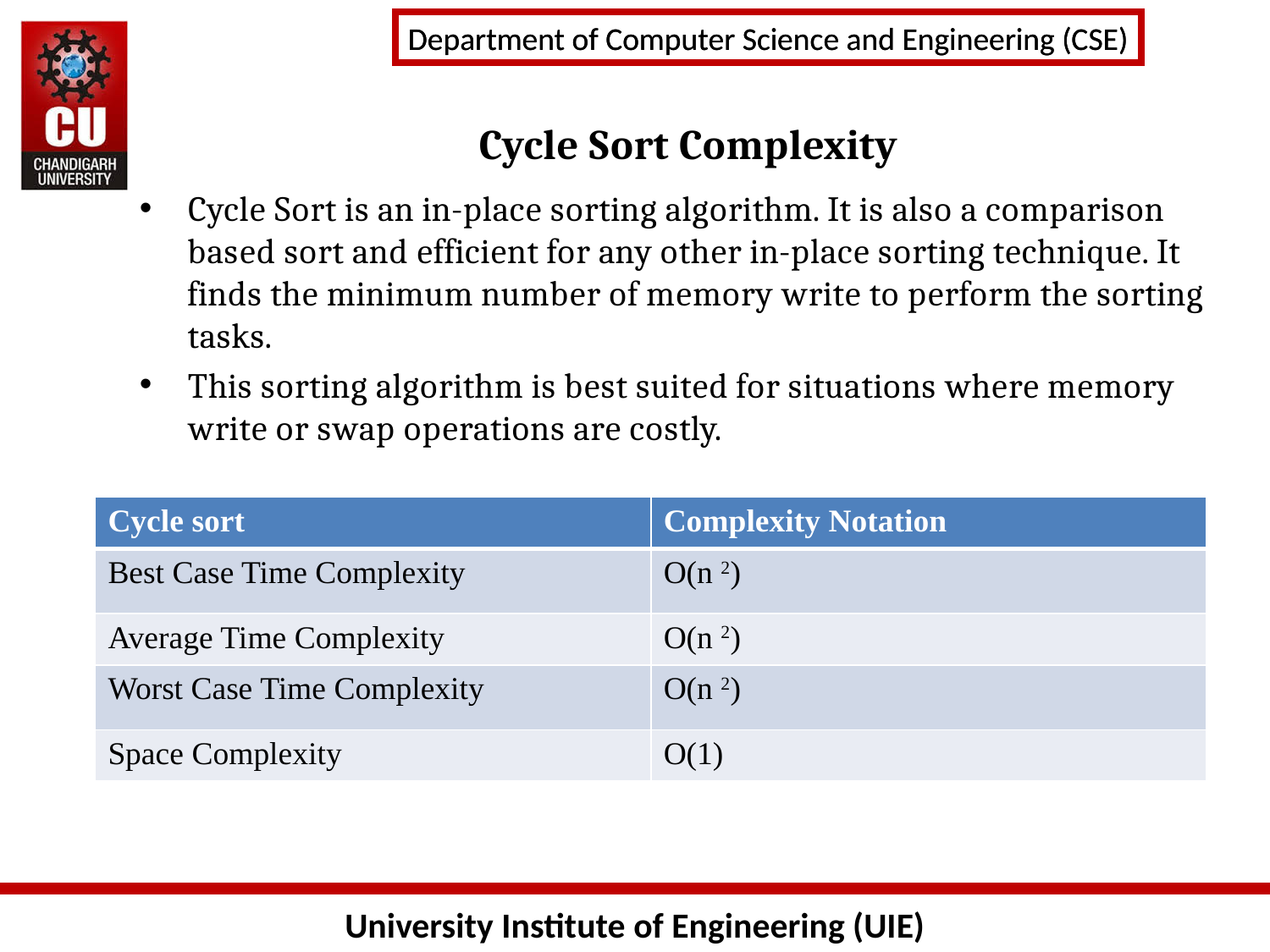

# Cycle Sort Complexity
Cycle Sort is an in-place sorting algorithm. It is also a comparison based sort and efficient for any other in-place sorting technique. It finds the minimum number of memory write to perform the sorting tasks.
This sorting algorithm is best suited for situations where memory write or swap operations are costly.
| Cycle sort | Complexity Notation |
| --- | --- |
| Best Case Time Complexity | O(n 2) |
| Average Time Complexity | O(n 2) |
| Worst Case Time Complexity | O(n 2) |
| Space Complexity | O(1) |